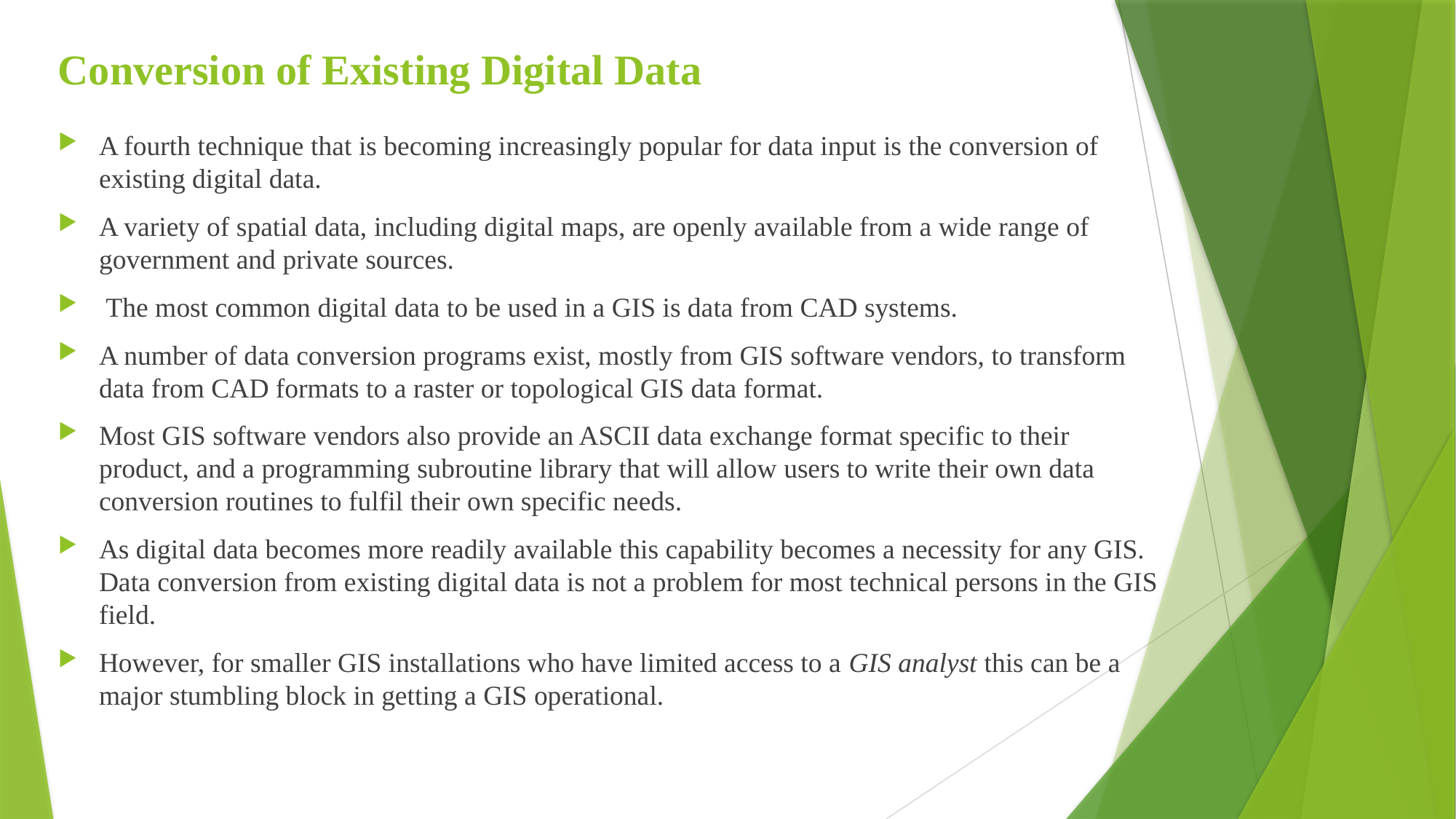

# Conversion of Existing Digital Data
A fourth technique that is becoming increasingly popular for data input is the conversion of existing digital data.
A variety of spatial data, including digital maps, are openly available from a wide range of government and private sources.
 The most common digital data to be used in a GIS is data from CAD systems.
A number of data conversion programs exist, mostly from GIS software vendors, to transform data from CAD formats to a raster or topological GIS data format.
Most GIS software vendors also provide an ASCII data exchange format specific to their product, and a programming subroutine library that will allow users to write their own data conversion routines to fulfil their own specific needs.
As digital data becomes more readily available this capability becomes a necessity for any GIS. Data conversion from existing digital data is not a problem for most technical persons in the GIS field.
However, for smaller GIS installations who have limited access to a GIS analyst this can be a major stumbling block in getting a GIS operational.